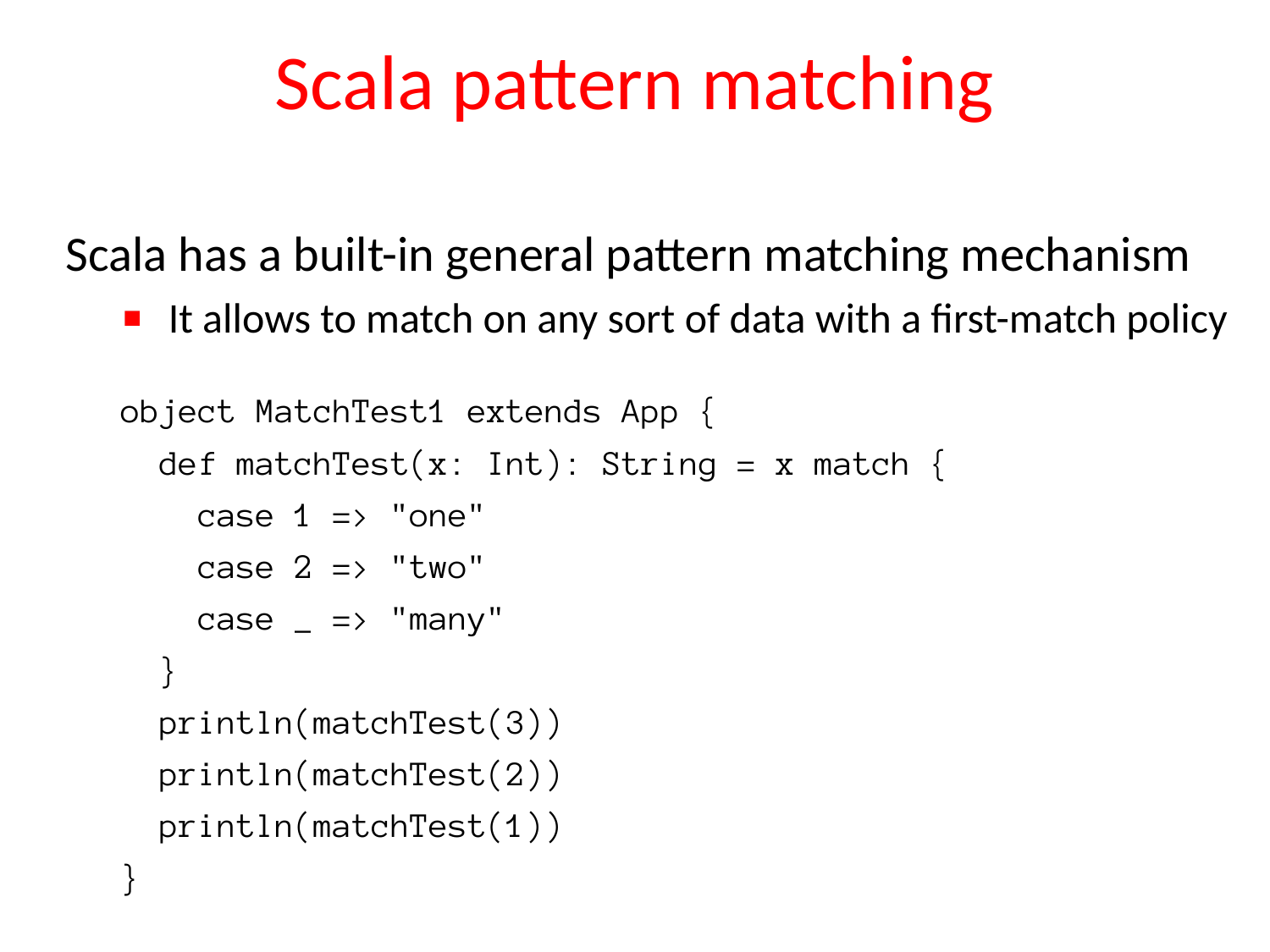

# Scala pattern matching
Scala has a built-in general pattern matching mechanism
It allows to match on any sort of data with a first-match policy

object MatchTest1 extends App {
  def matchTest(x: Int): String = x match {
    case 1 => "one"
    case 2 => "two"
    case _ => "many"
  }
  println(matchTest(3))
  println(matchTest(2))
  println(matchTest(1))
}